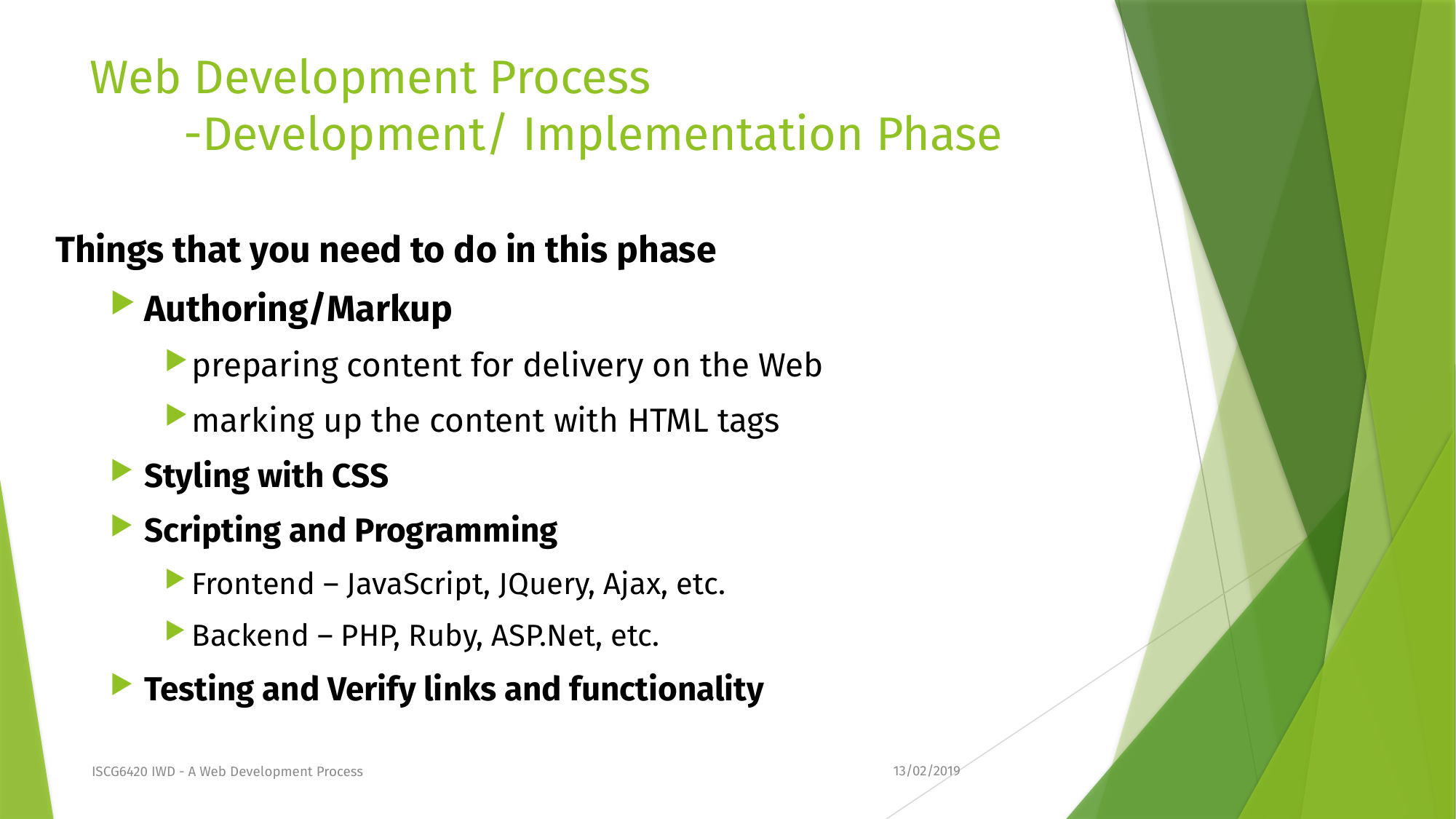

# Web Development Process -Development/ Implementation Phase
Things that you need to do in this phase
Authoring/Markup
preparing content for delivery on the Web
marking up the content with HTML tags
Styling with CSS
Scripting and Programming
Frontend – JavaScript, JQuery, Ajax, etc.
Backend – PHP, Ruby, ASP.Net, etc.
Testing and Verify links and functionality

13/02/2019
ISCG6420 IWD - A Web Development Process